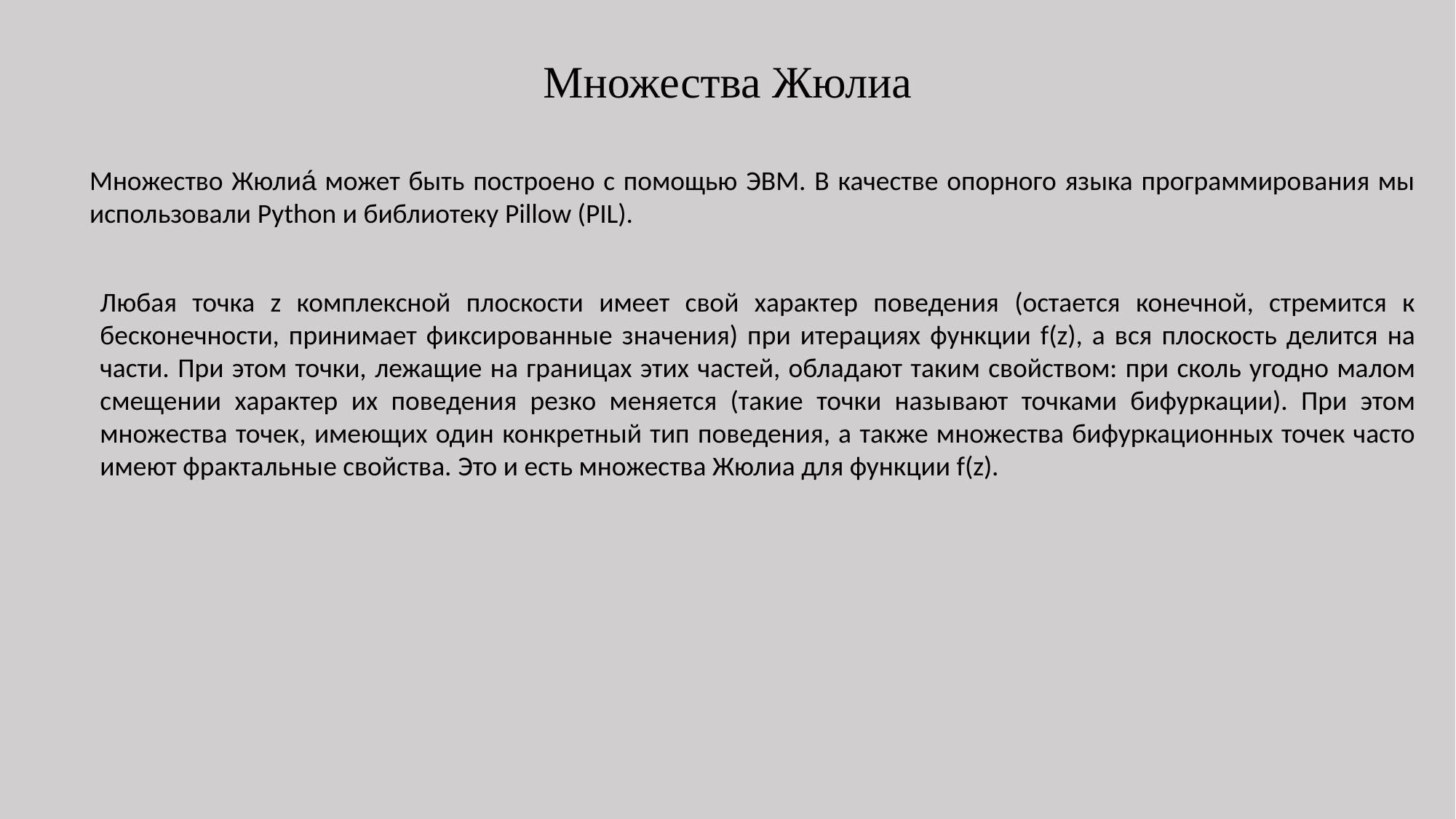

# Множества Жюлиа
Множество Жюлиа́ может быть построено с помощью ЭВМ. В качестве опорного языка программирования мы использовали Python и библиотеку Pillow (PIL).
Любая точка z комплексной плоскости имеет свой характер поведения (остается конечной, стремится к бесконечности, принимает фиксированные значения) при итерациях функции f(z), а вся плоскость делится на части. При этом точки, лежащие на границах этих частей, обладают таким свойством: при сколь угодно малом смещении характер их поведения резко меняется (такие точки называют точками бифуркации). При этом множества точек, имеющих один конкретный тип поведения, а также множества бифуркационных точек часто имеют фрактальные свойства. Это и есть множества Жюлиа для функции f(z).